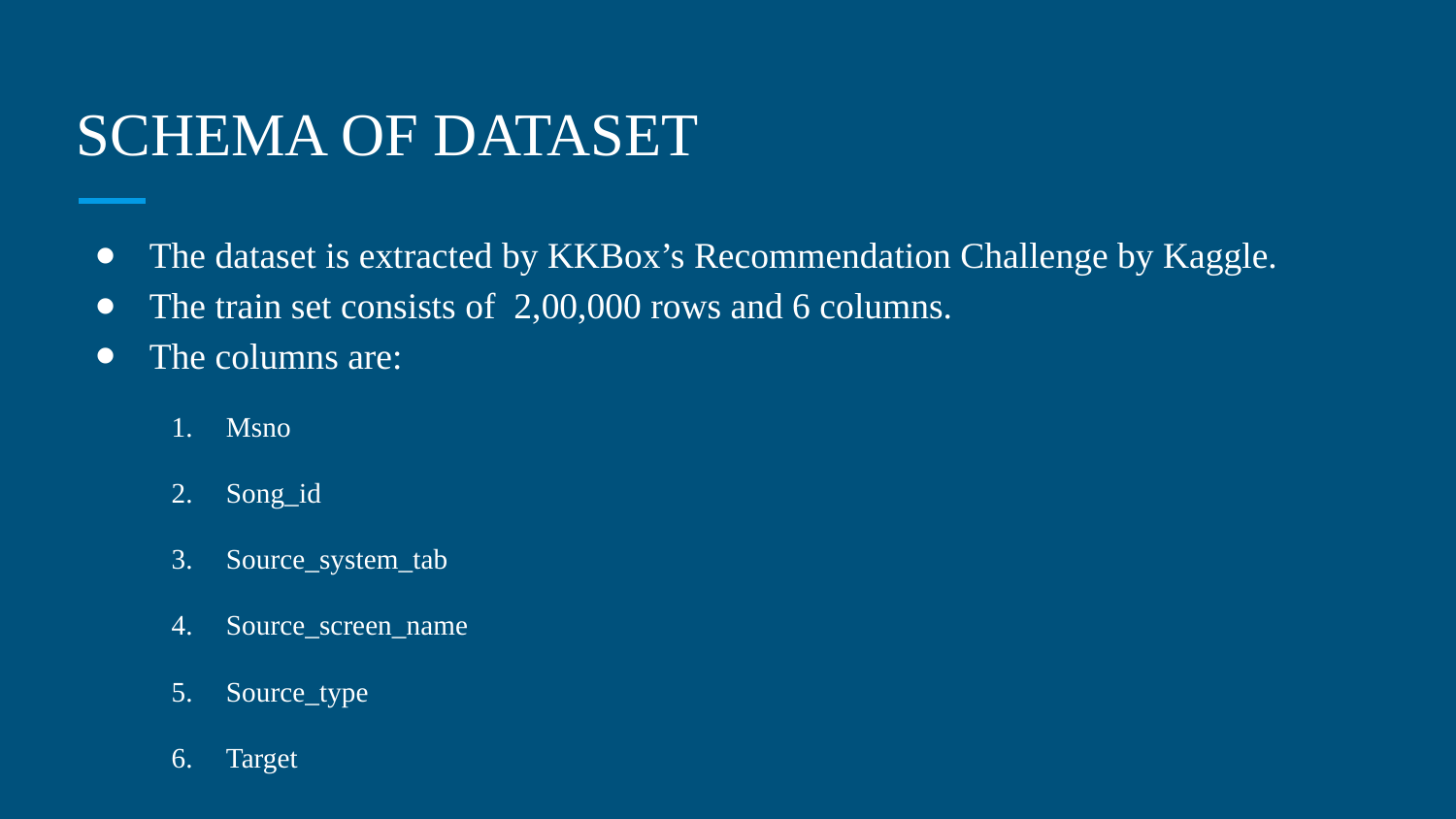

# SCHEMA OF DATASET
The dataset is extracted by KKBox’s Recommendation Challenge by Kaggle.
The train set consists of  2,00,000 rows and 6 columns.
The columns are:
Msno
Song_id
Source_system_tab
Source_screen_name
Source_type
Target